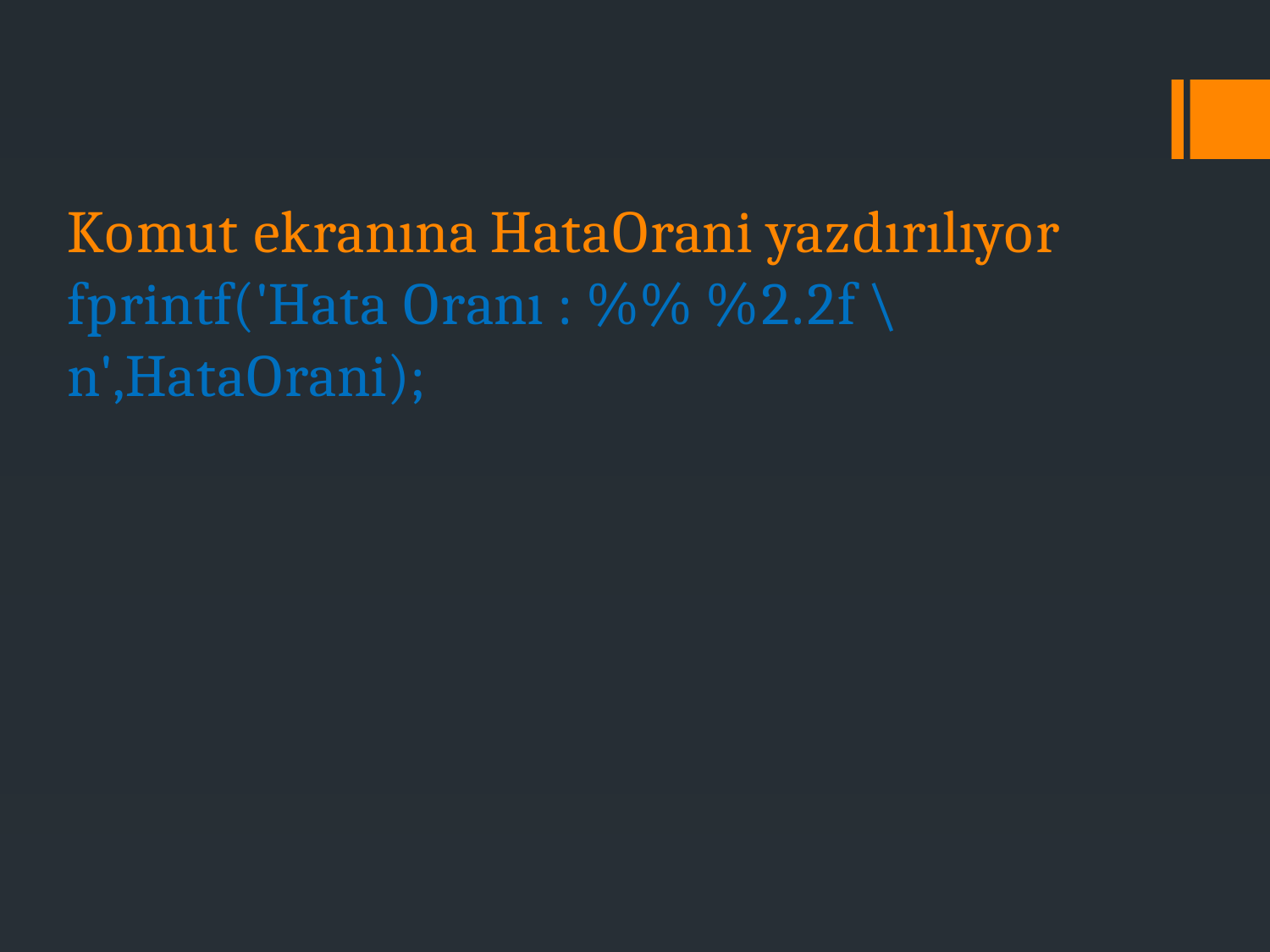

Komut ekranına HataOrani yazdırılıyor
fprintf('Hata Oranı : %% %2.2f \n',HataOrani);